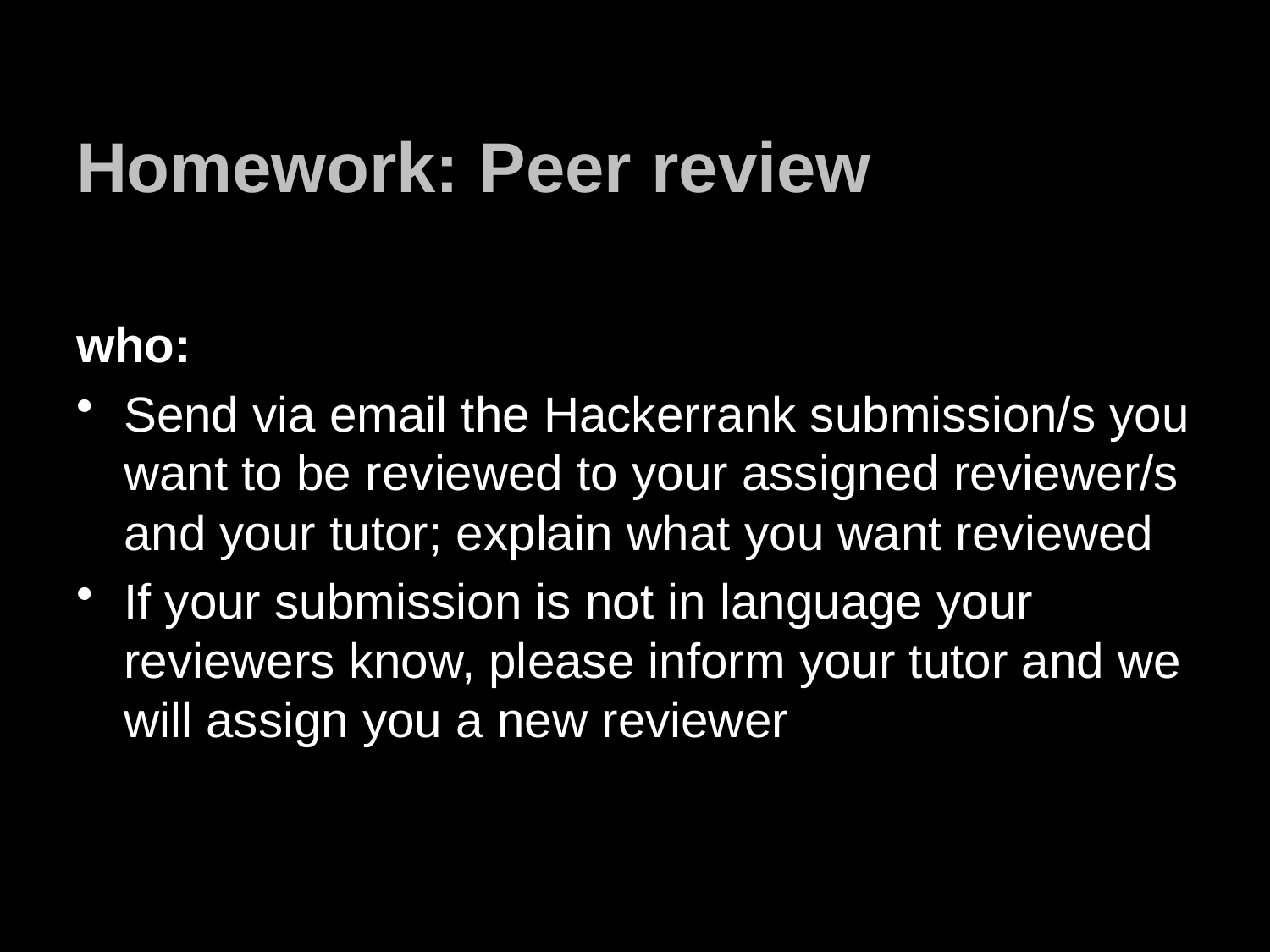

# Homework: Peer review
who:
Send via email the Hackerrank submission/s you want to be reviewed to your assigned reviewer/s and your tutor; explain what you want reviewed
If your submission is not in language your reviewers know, please inform your tutor and we will assign you a new reviewer